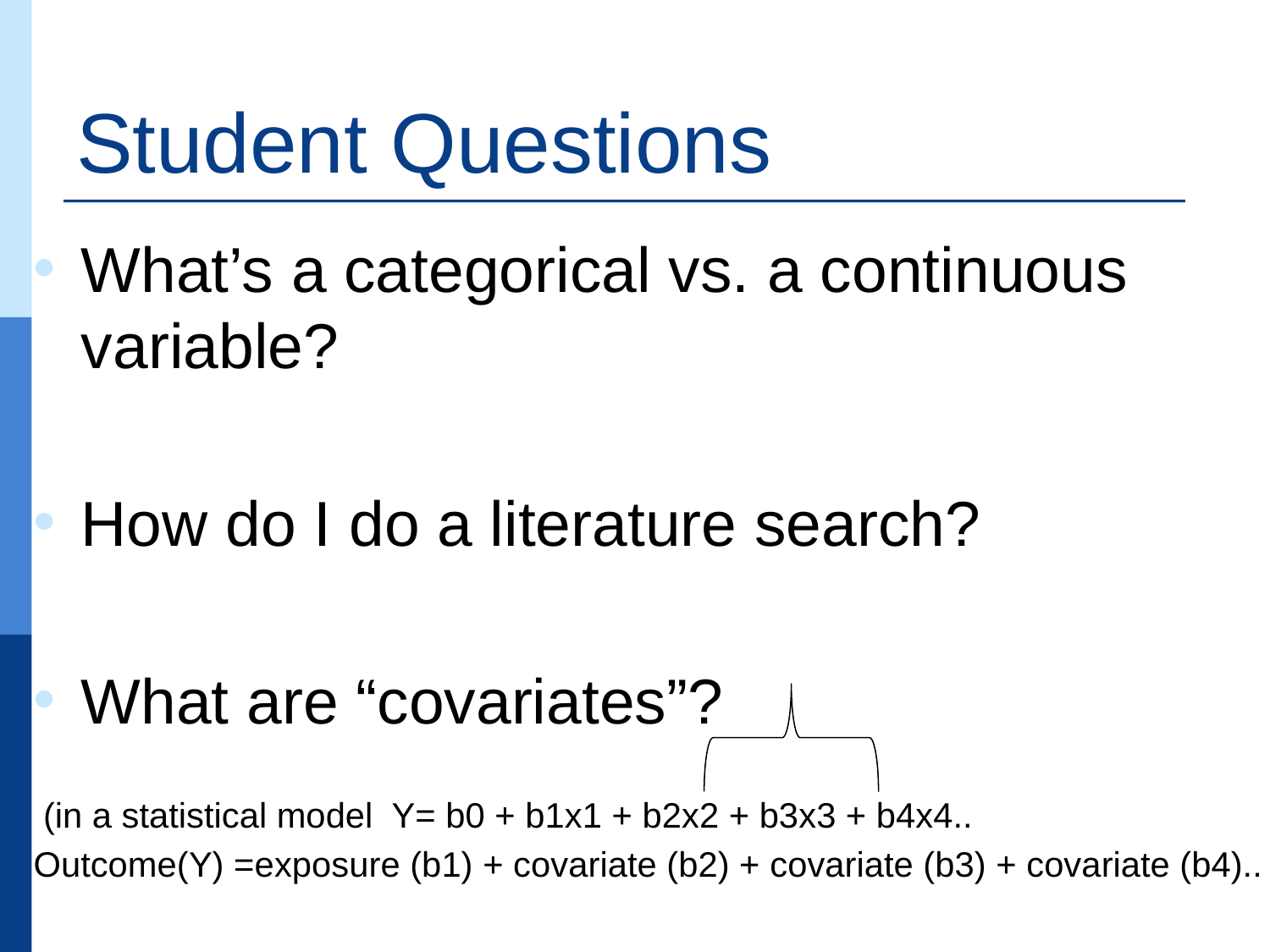

# Student Questions
What’s a categorical vs. a continuous variable?

How do I do a literature search?

What are “covariates”?

 (in a statistical model  Y= b0 + b1x1 + b2x2 + b3x3 + b4x4..
Outcome(Y) =exposure (b1) + covariate (b2) + covariate (b3) + covariate (b4)..